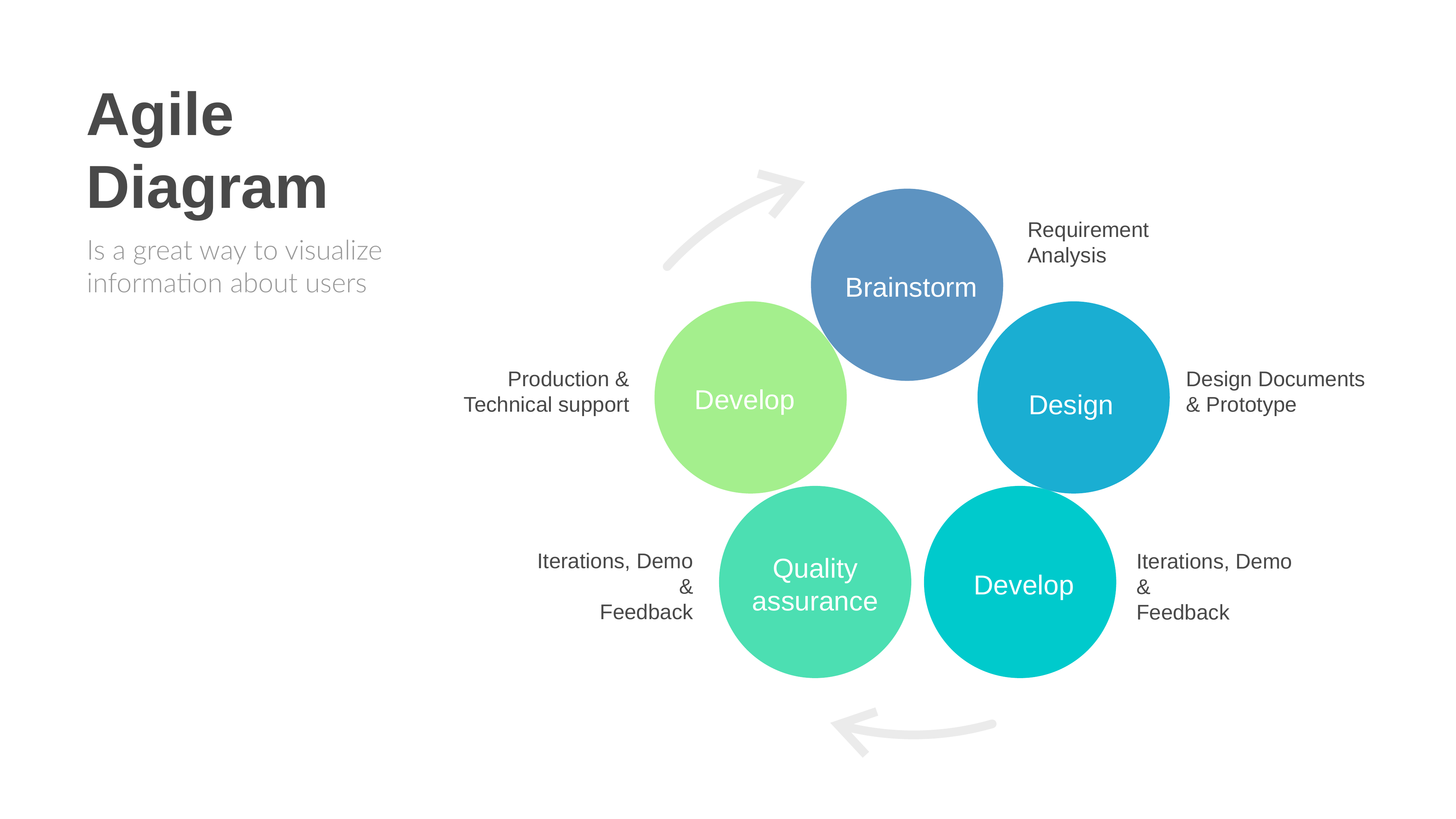

Agile Diagram

Requirement Analysis
Is a great way to visualize information about users
Brainstorm

Production &
Technical support
Design Documents
& Prototype
Develop
Design

Iterations, Demo &
Feedback
Iterations, Demo &
Feedback
Quality
assurance
Develop